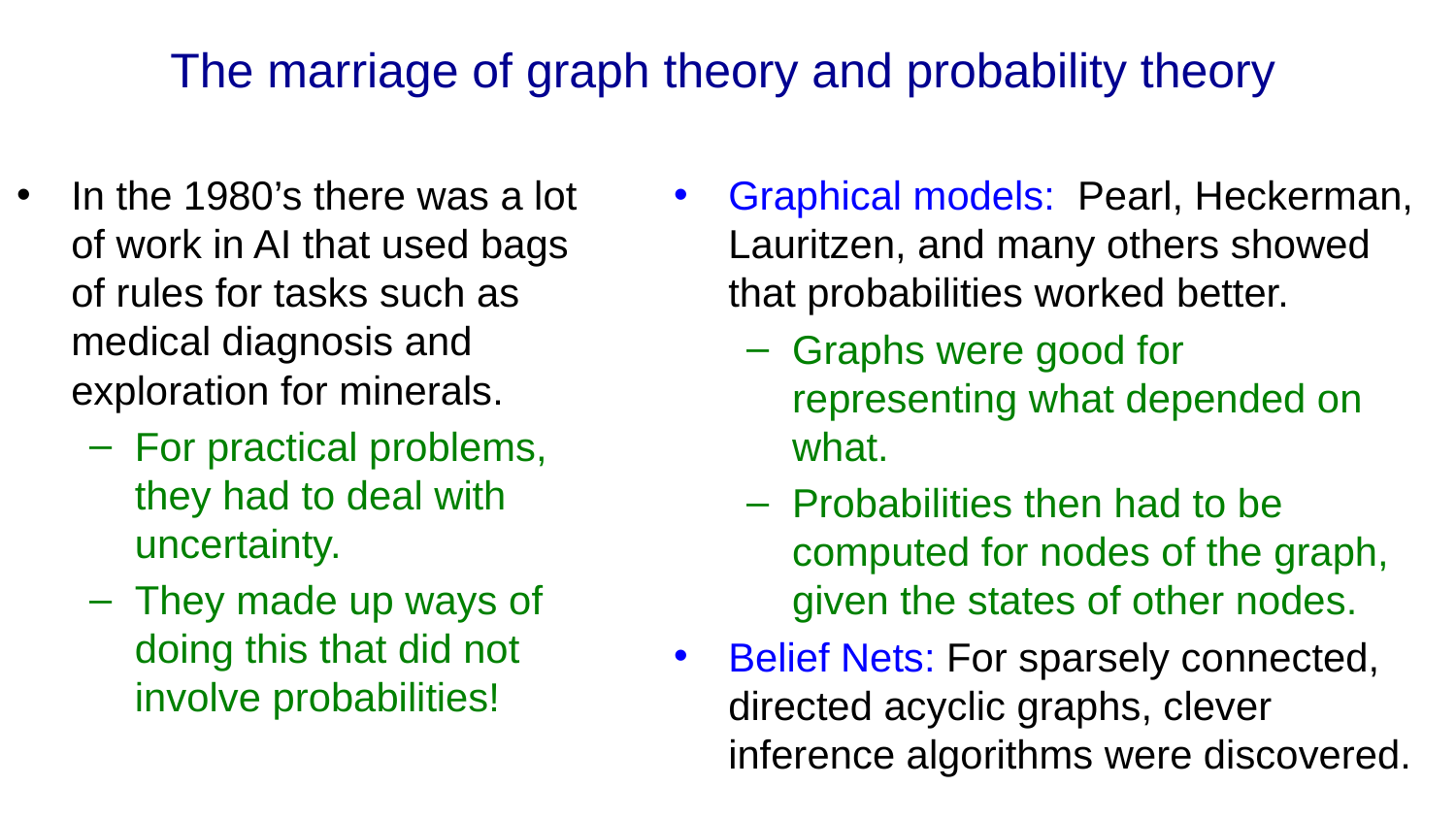

# The marriage of graph theory and probability theory
In the 1980’s there was a lot of work in AI that used bags of rules for tasks such as medical diagnosis and exploration for minerals.
For practical problems, they had to deal with uncertainty.
They made up ways of doing this that did not involve probabilities!
Graphical models:  Pearl, Heckerman, Lauritzen, and many others showed that probabilities worked better.
Graphs were good for representing what depended on what.
Probabilities then had to be computed for nodes of the graph, given the states of other nodes.
Belief Nets: For sparsely connected, directed acyclic graphs, clever inference algorithms were discovered.